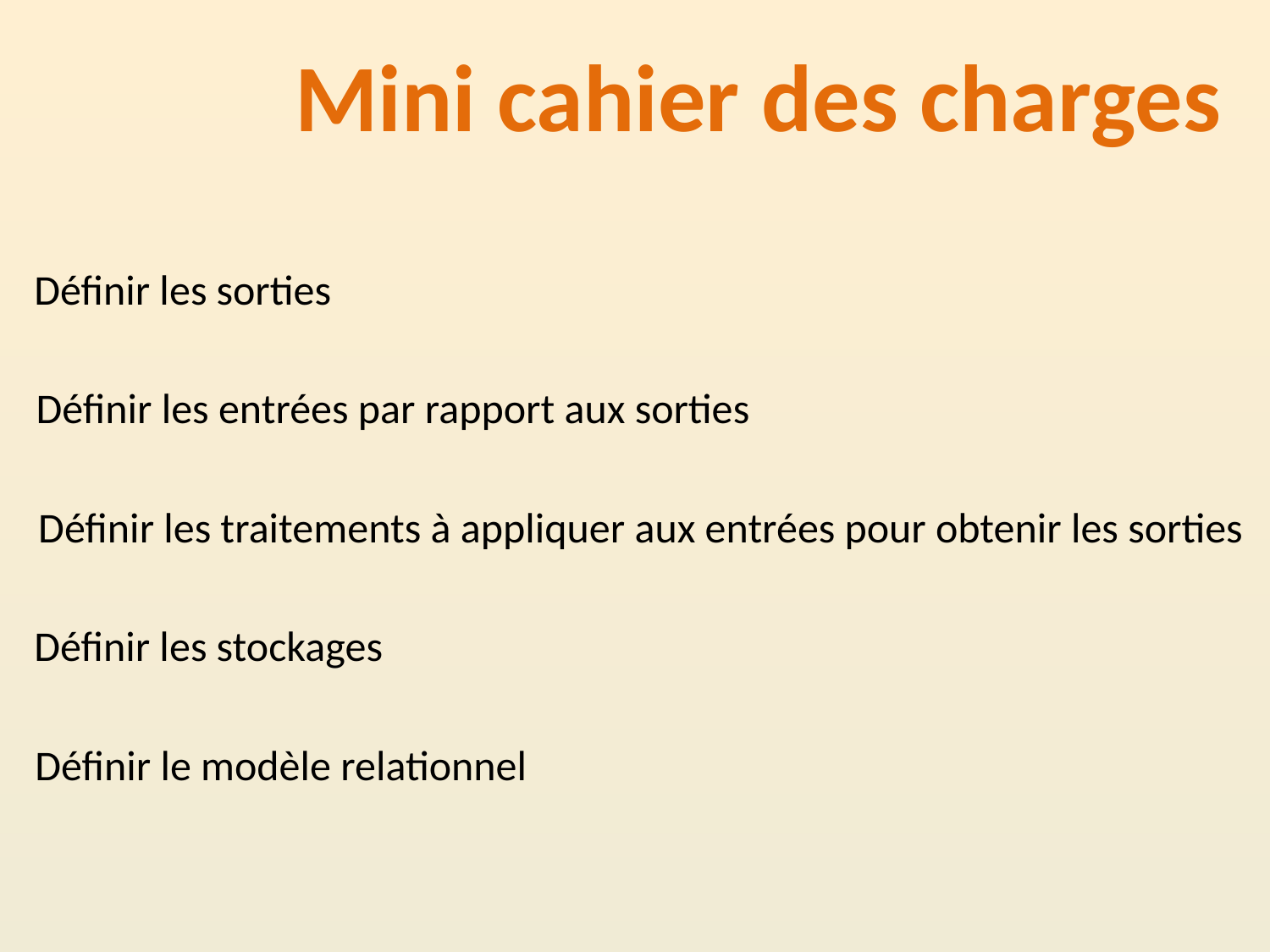

Mini cahier des charges
Définir les sorties
Définir les entrées par rapport aux sorties
Définir les traitements à appliquer aux entrées pour obtenir les sorties
Définir les stockages
Définir le modèle relationnel